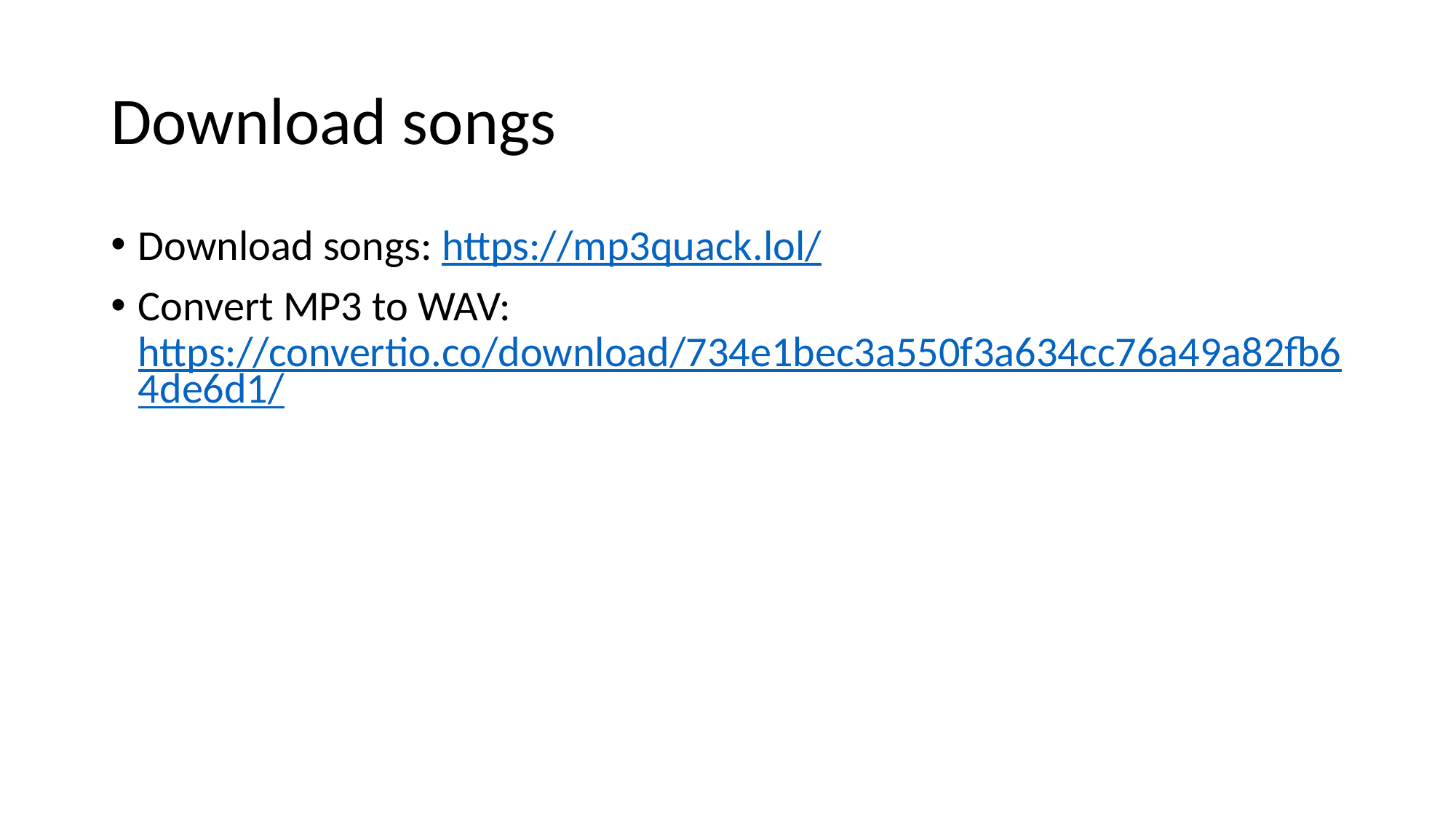

# Download songs
Download songs: https://mp3quack.lol/
Convert MP3 to WAV: https://convertio.co/download/734e1bec3a550f3a634cc76a49a82fb64de6d1/